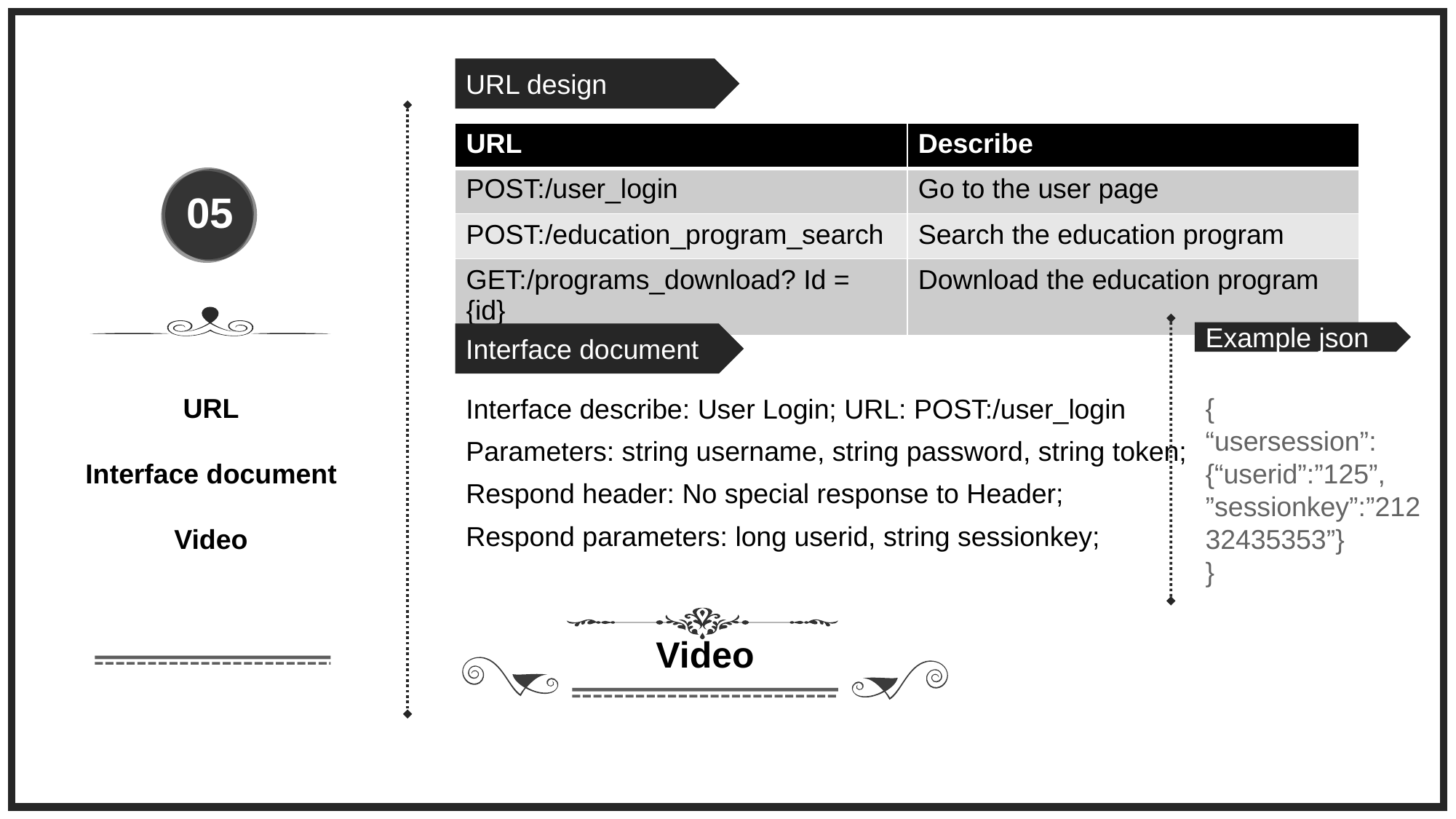

URL design
| URL | Describe |
| --- | --- |
| POST:/user\_login | Go to the user page |
| POST:/education\_program\_search | Search the education program |
| GET:/programs\_download? Id = {id} | Download the education program |

05

Example json
Interface document
Interface describe: User Login; URL: POST:/user_login
Parameters: string username, string password, string token;
Respond header: No special response to Header;
Respond parameters: long userid, string sessionkey;

URL

Interface document

Video
{
“usersession”:
{“userid”:”125”,
”sessionkey”:”21232435353”}
}

Video